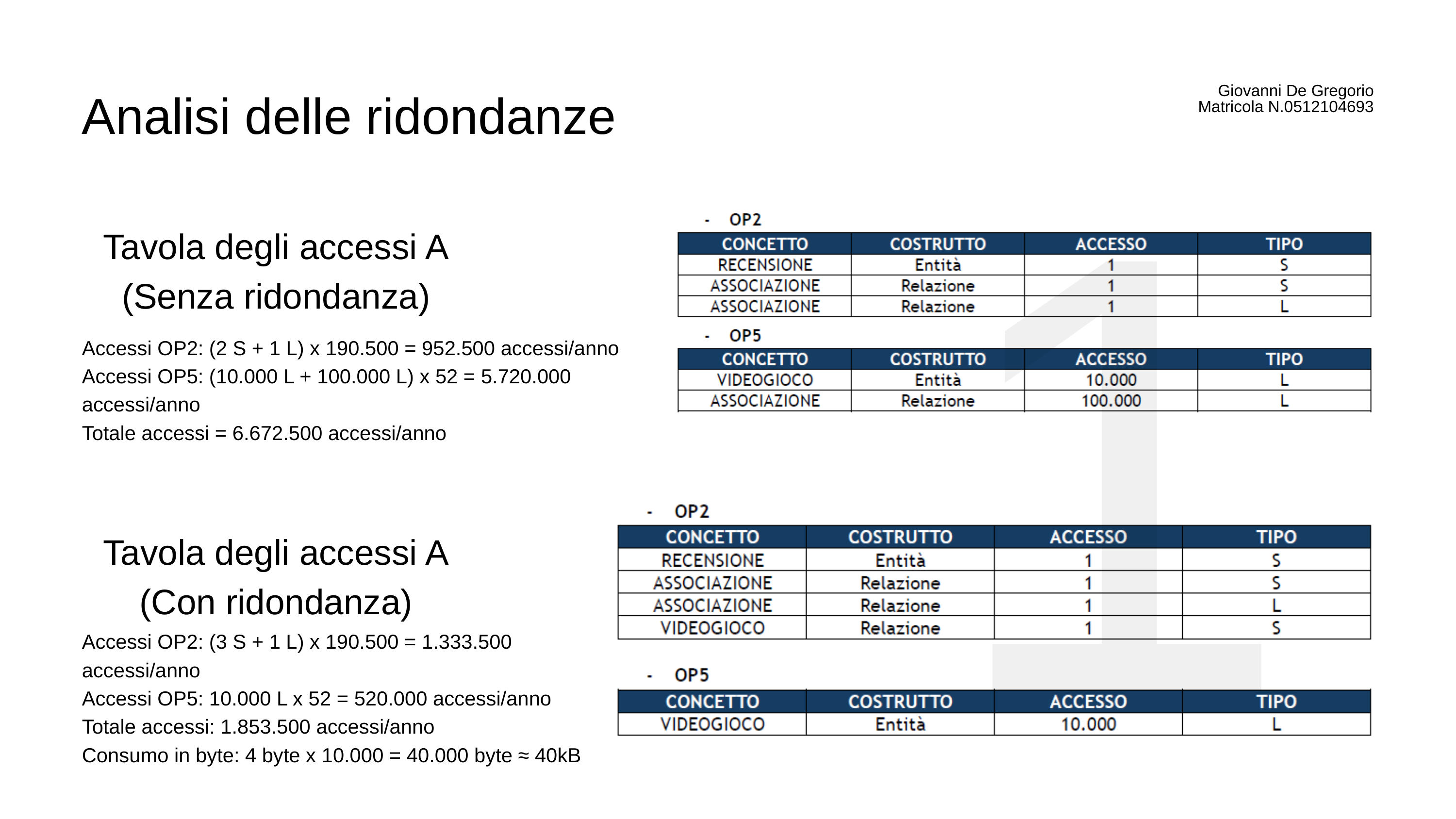

18
Analisi delle ridondanze
Giovanni De Gregorio
Matricola N.0512104693

Tavola degli accessi A
(Senza ridondanza)
Accessi OP2: (2 S + 1 L) x 190.500 = 952.500 accessi/anno
Accessi OP5: (10.000 L + 100.000 L) x 52 = 5.720.000 accessi/anno
Totale accessi = 6.672.500 accessi/anno

Tavola degli accessi A
(Con ridondanza)
Accessi OP2: (3 S + 1 L) x 190.500 = 1.333.500 accessi/anno
Accessi OP5: 10.000 L x 52 = 520.000 accessi/anno
Totale accessi: 1.853.500 accessi/anno
Consumo in byte: 4 byte x 10.000 = 40.000 byte ≈ 40kB